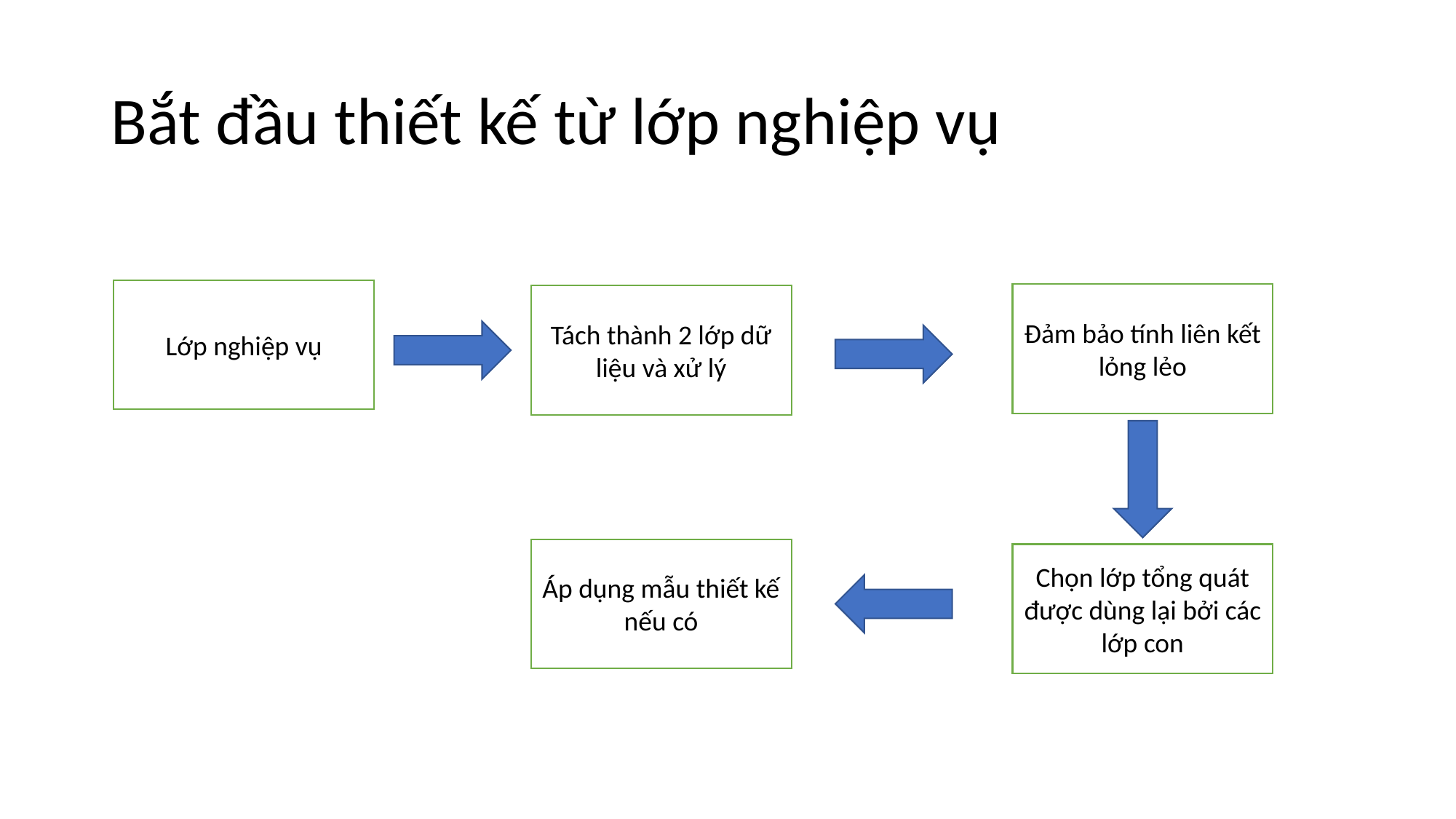

# Bắt đầu thiết kế từ lớp nghiệp vụ

Lớp nghiệp vụ
Đảm bảo tính liên kết lỏng lẻo
Tách thành 2 lớp dữ liệu và xử lý

Áp dụng mẫu thiết kế nếu có
Chọn lớp tổng quát được dùng lại bởi các lớp con